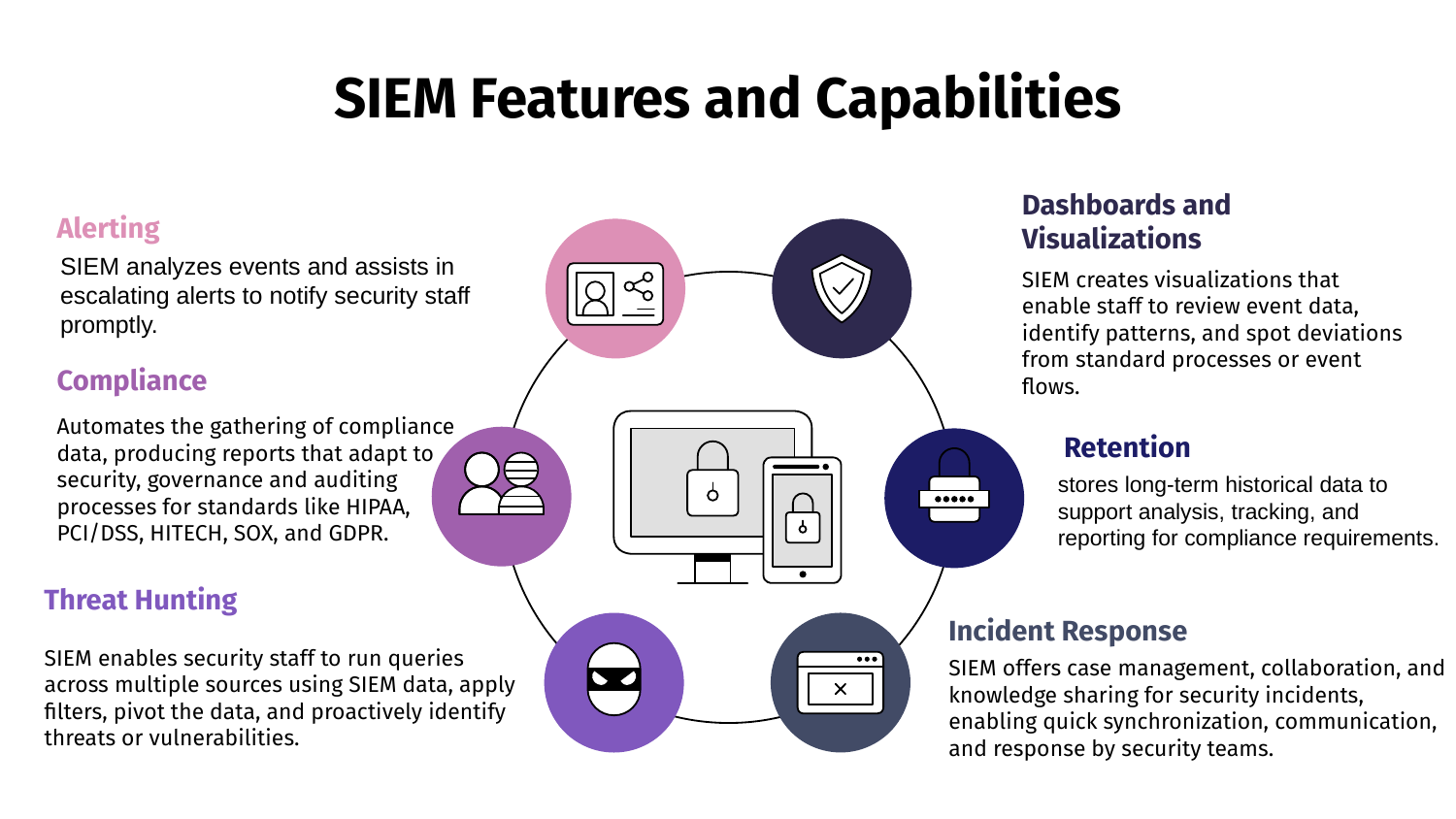

# SIEM Features and Capabilities
Dashboards and Visualizations
SIEM creates visualizations that enable staff to review event data, identify patterns, and spot deviations from standard processes or event flows.
Alerting

SIEM analyzes events and assists in escalating alerts to notify security staff promptly.

Compliance
Automates the gathering of compliance data, producing reports that adapt to security, governance and auditing processes for standards like HIPAA, PCI/DSS, HITECH, SOX, and GDPR.

Retention

stores long-term historical data to support analysis, tracking, and reporting for compliance requirements.
Threat Hunting
SIEM enables security staff to run queries across multiple sources using SIEM data, apply filters, pivot the data, and proactively identify threats or vulnerabilities.
Incident Response
SIEM offers case management, collaboration, and knowledge sharing for security incidents, enabling quick synchronization, communication, and response by security teams.